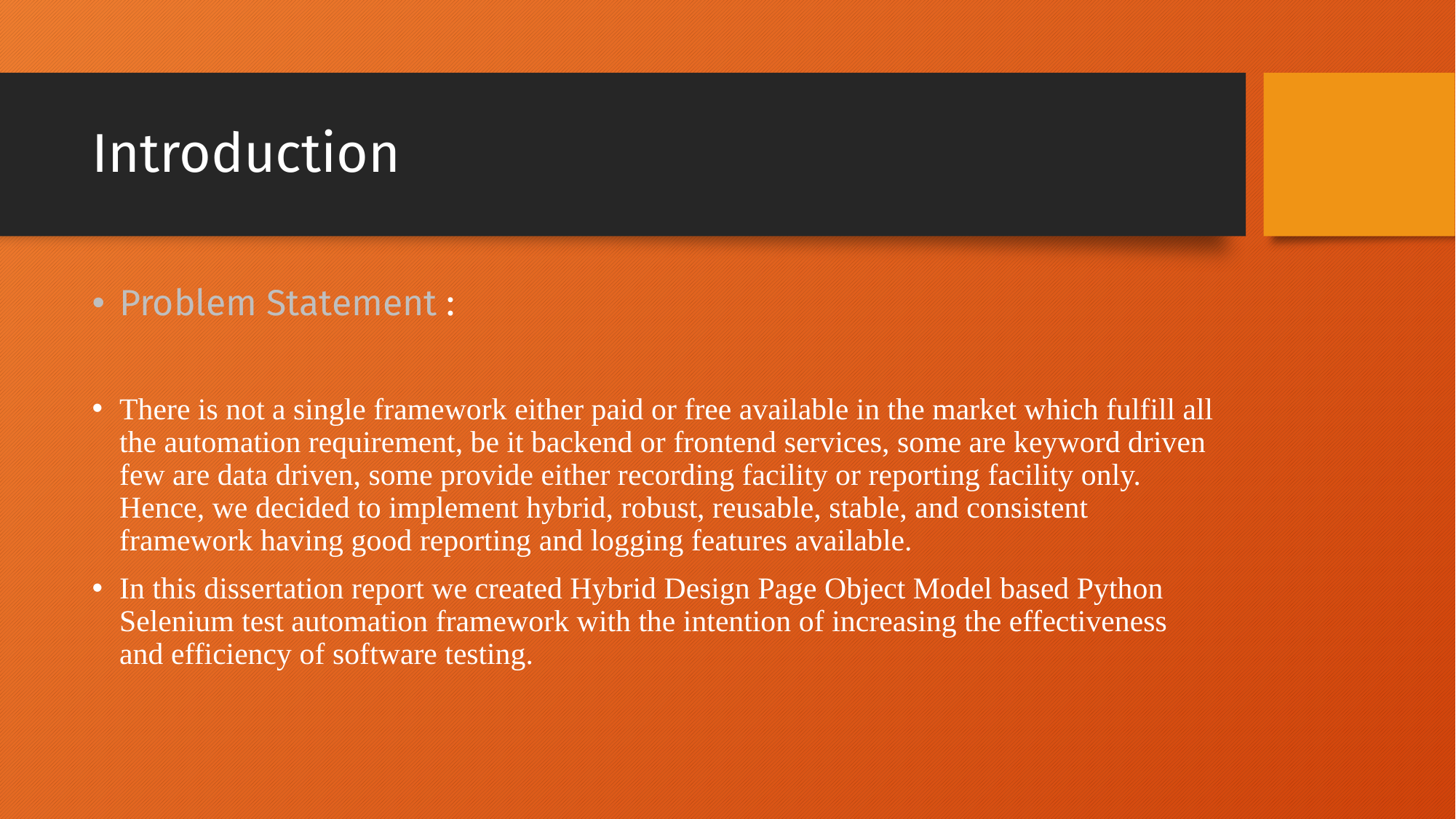

# Introduction
Problem Statement :

There is not a single framework either paid or free available in the market which fulfill all the automation requirement, be it backend or frontend services, some are keyword driven few are data driven, some provide either recording facility or reporting facility only. Hence, we decided to implement hybrid, robust, reusable, stable, and consistent framework having good reporting and logging features available.
In this dissertation report we created Hybrid Design Page Object Model based Python Selenium test automation framework with the intention of increasing the effectiveness and efficiency of software testing.